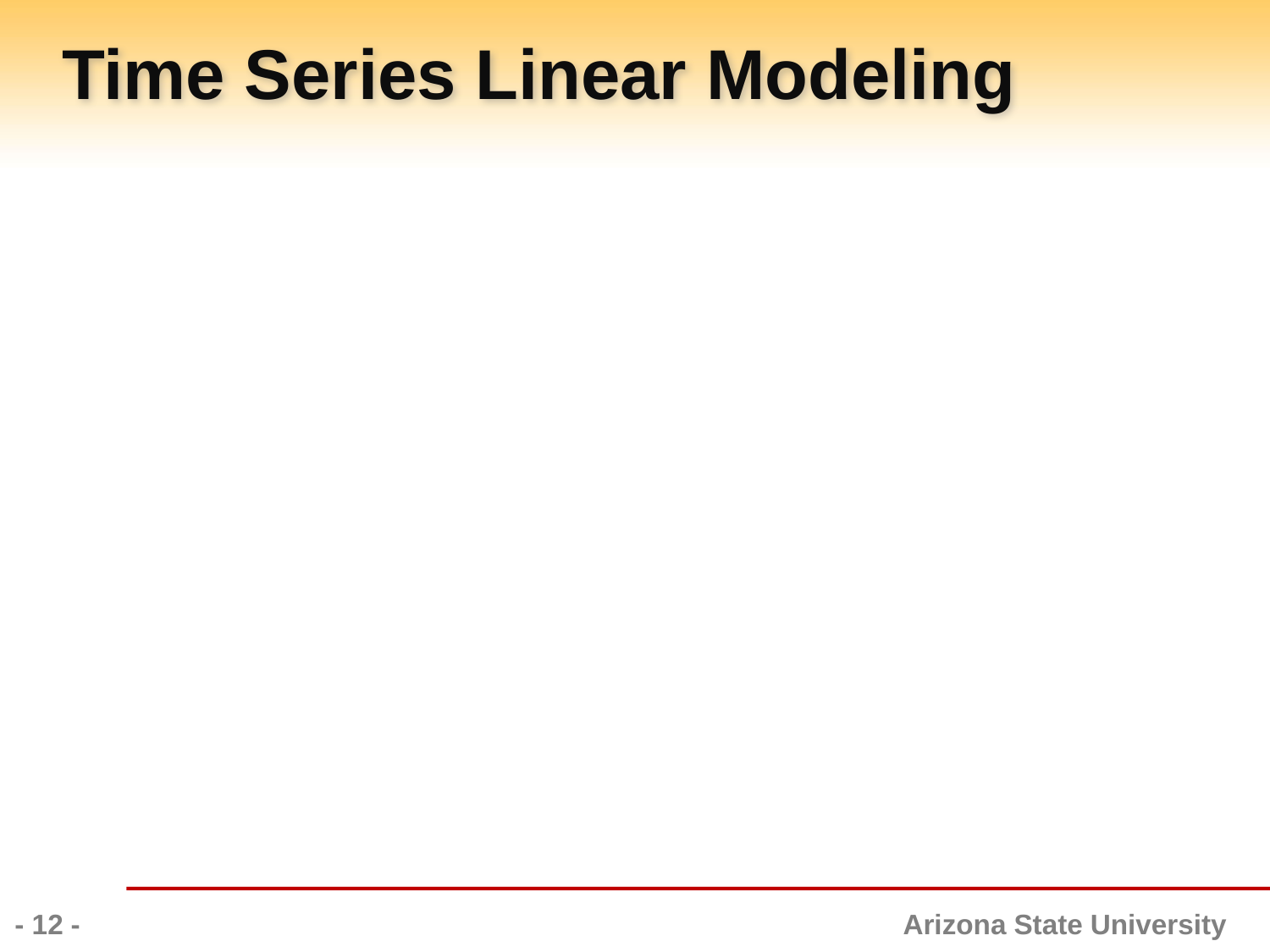

# Time Series Linear Modeling

- 12 -